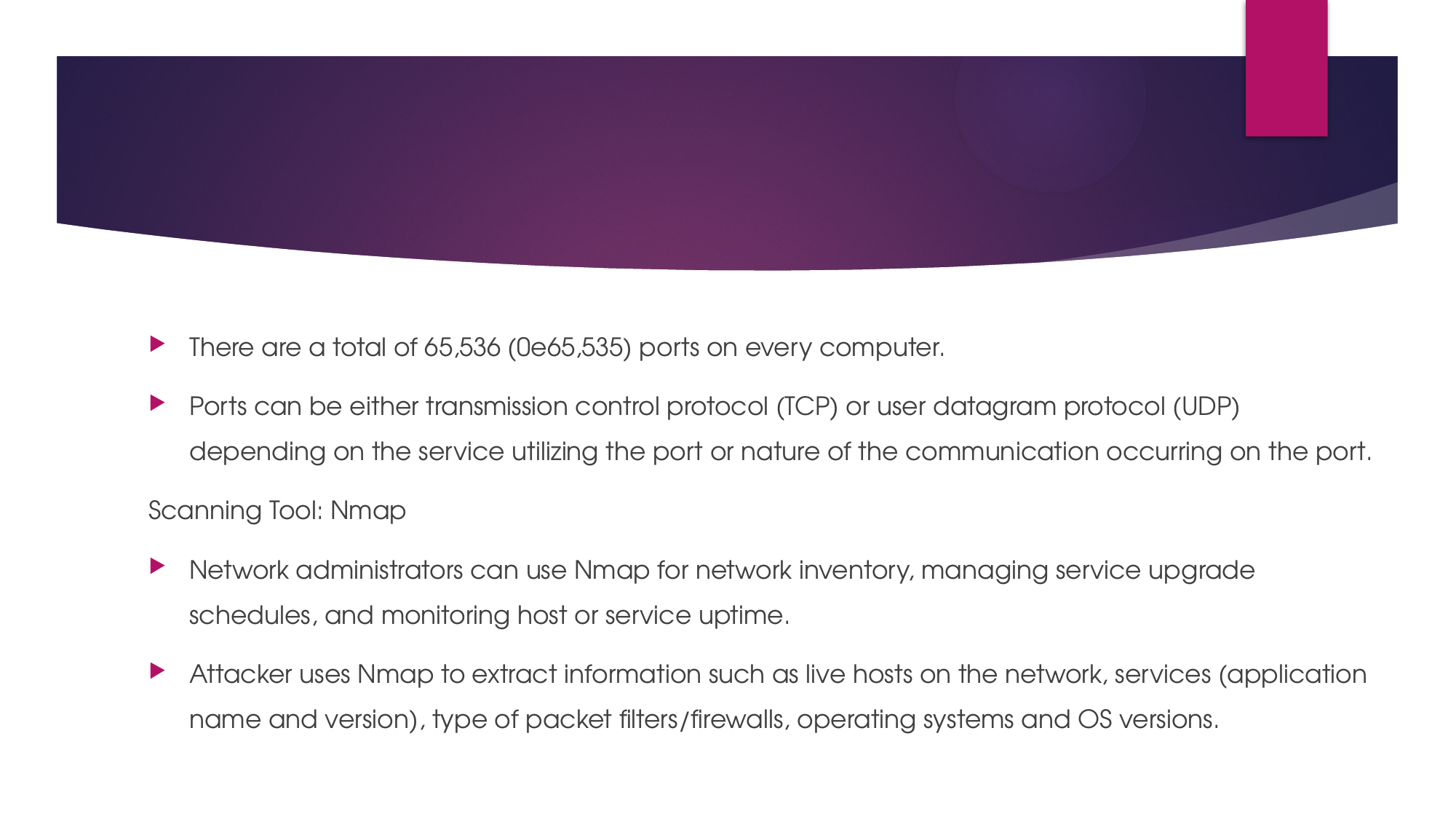

There are a total of 65,536 (0e65,535) ports on every computer.
Ports can be either transmission control protocol (TCP) or user datagram protocol (UDP) depending on the service utilizing the port or nature of the communication occurring on the port.
Scanning Tool: Nmap
Network administrators can use Nmap for network inventory, managing service upgrade schedules, and monitoring host or service uptime.
Attacker uses Nmap to extract information such as live hosts on the network, services (application name and version), type of packet filters/firewalls, operating systems and OS versions.